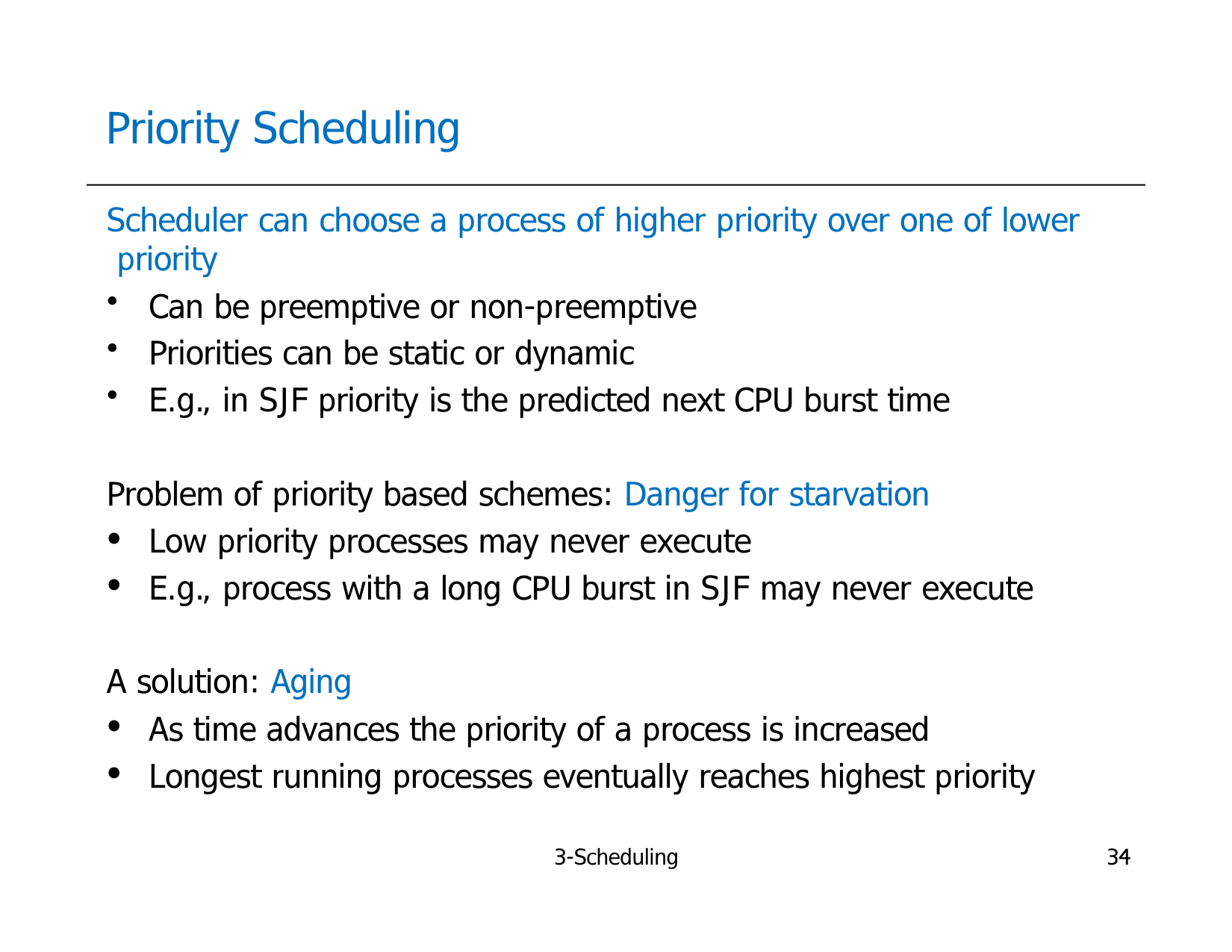

# Priority Scheduling
Scheduler can choose a process of higher priority over one of lower  priority
Can be preemptive or non-preemptive
Priorities can be static or dynamic
E.g., in SJF priority is the predicted next CPU burst time

Problem of priority based schemes: Danger for starvation
Low priority processes may never execute
E.g., process with a long CPU burst in SJF may never execute

A solution: Aging
As time advances the priority of a process is increased
Longest running processes eventually reaches highest priority
3-Scheduling
34